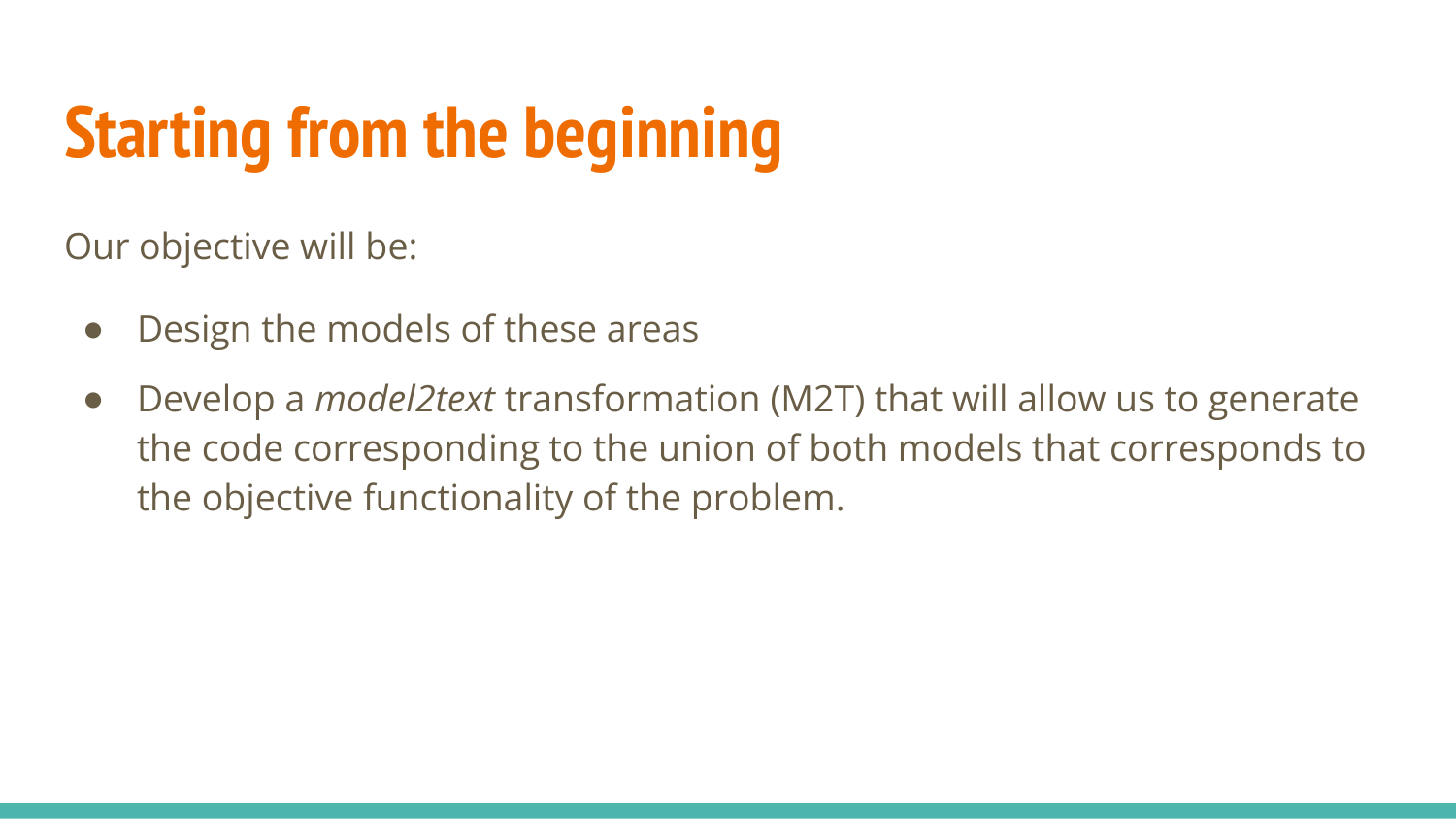

# Starting from the beginning
Our objective will be:
Design the models of these areas
Develop a model2text transformation (M2T) that will allow us to generate the code corresponding to the union of both models that corresponds to the objective functionality of the problem.